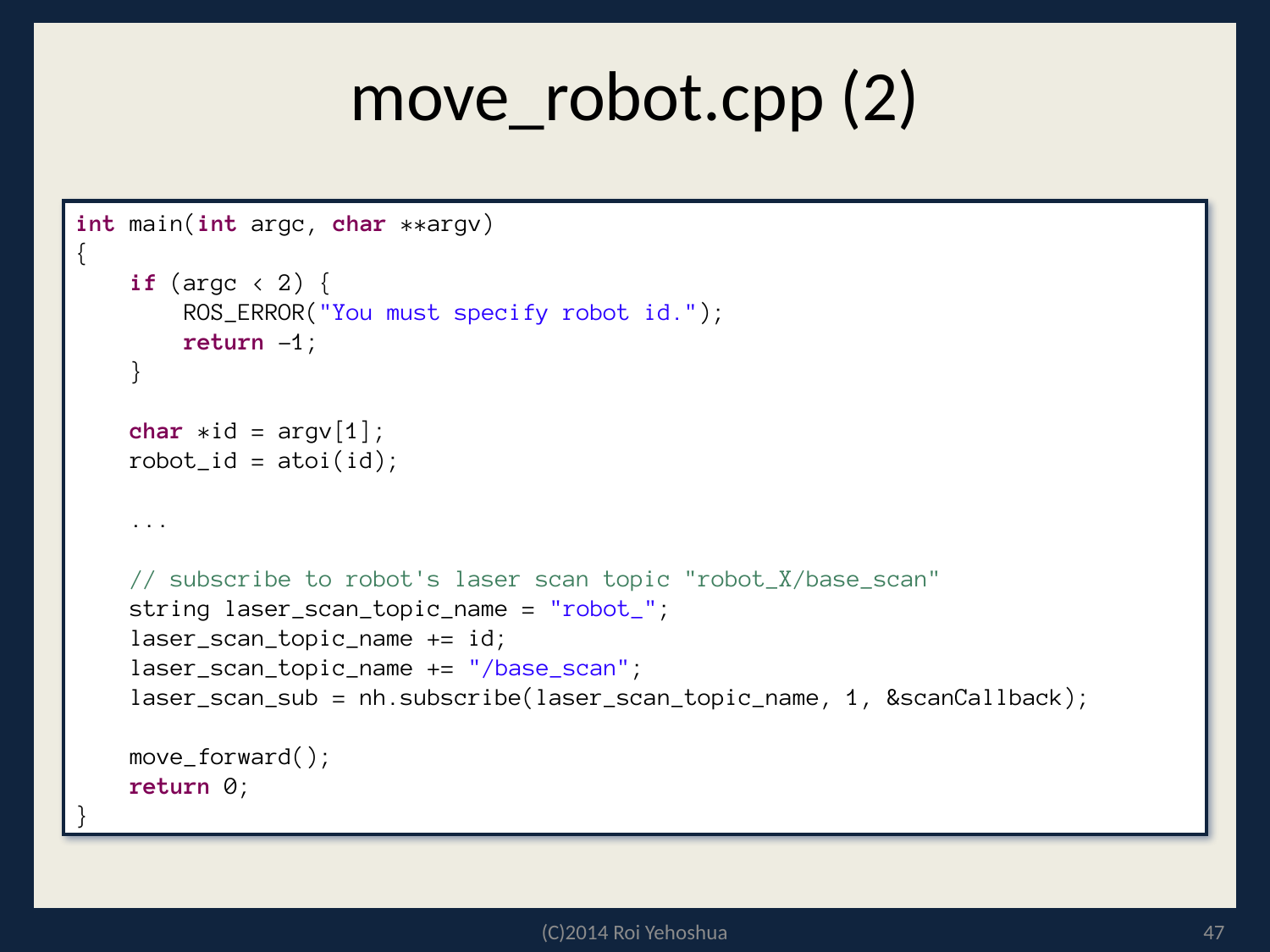

# move_robot.cpp (2)
int main(int argc, char **argv)
{
    if (argc < 2) {
        ROS_ERROR("You must specify robot id.");
        return -1;
    }

    char *id = argv[1];
    robot_id = atoi(id);

    ...

    // subscribe to robot's laser scan topic "robot_X/base_scan"
    string laser_scan_topic_name = "robot_";
    laser_scan_topic_name += id;
    laser_scan_topic_name += "/base_scan";
    laser_scan_sub = nh.subscribe(laser_scan_topic_name, 1, &scanCallback);

    move_forward();
    return 0;
}
(C)2014 Roi Yehoshua
47